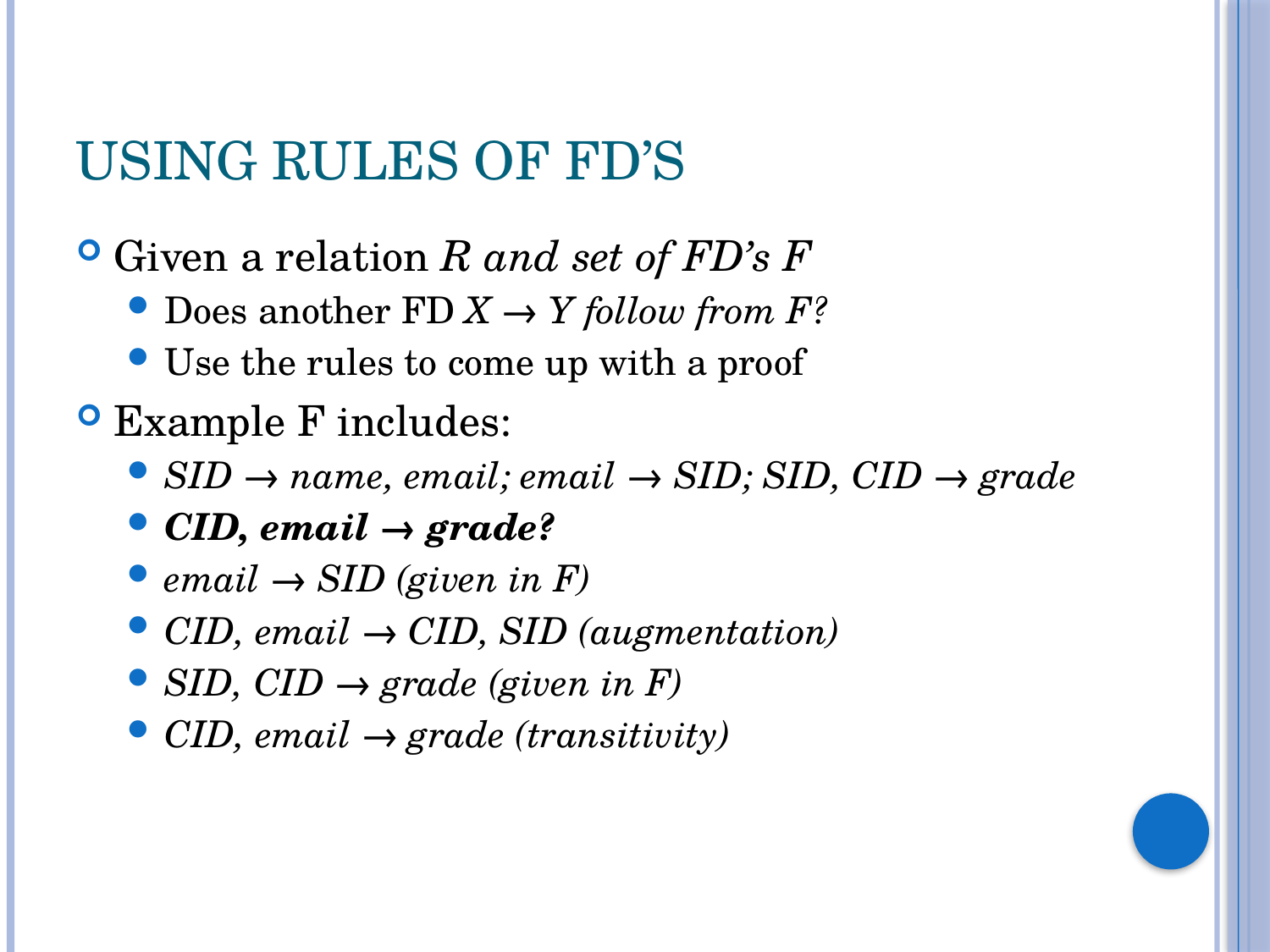

# Using rules of FD’s
Given a relation R and set of FD’s F
Does another FD X → Y follow from F?
Use the rules to come up with a proof
Example F includes:
SID → name, email; email → SID; SID, CID → grade
CID, email → grade?
email → SID (given in F)
CID, email → CID, SID (augmentation)
SID, CID → grade (given in F)
CID, email → grade (transitivity)